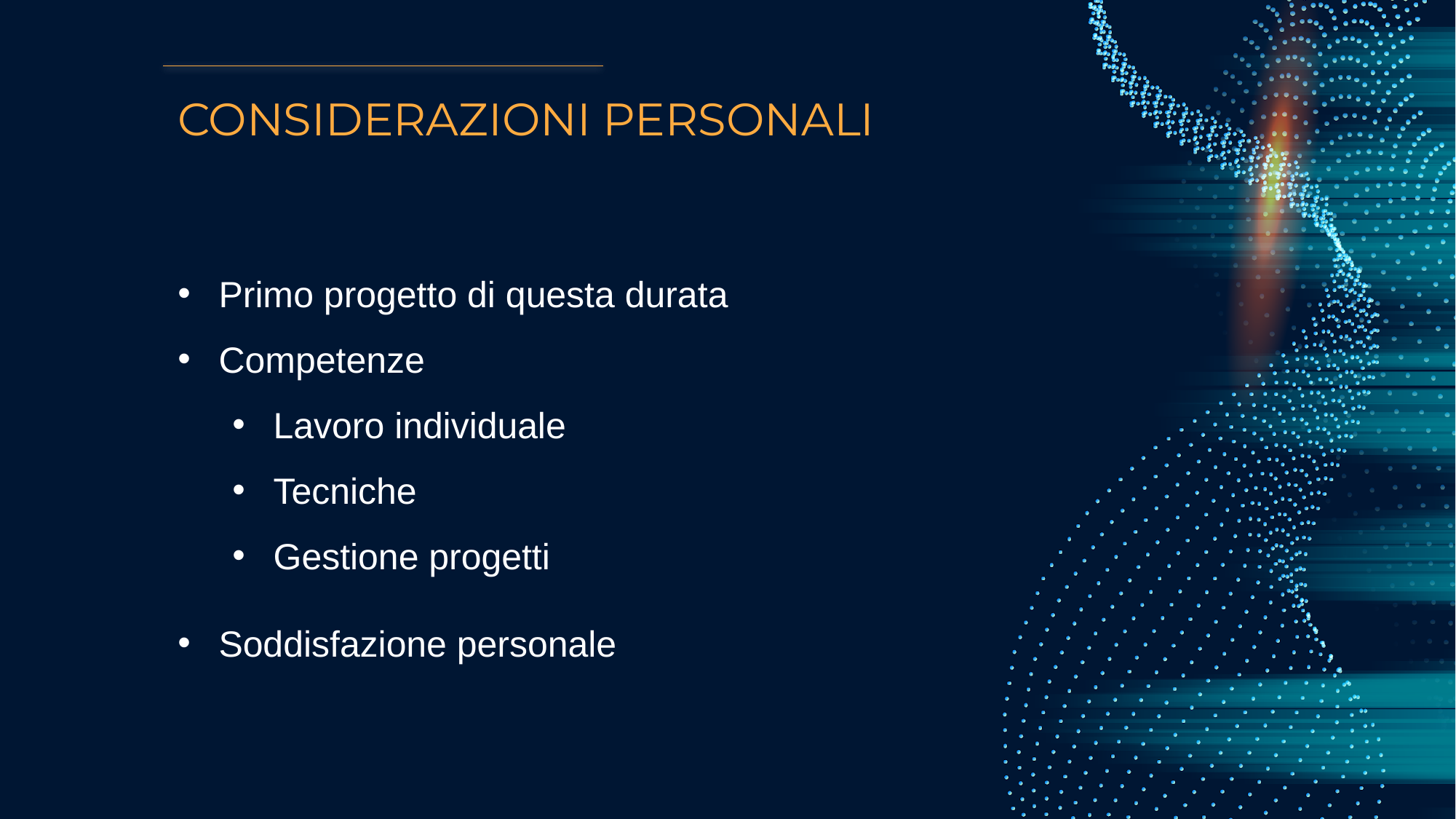

# CONSIDERAZIONI PERSONALI
Primo progetto di questa durata
Competenze
Lavoro individuale
Tecniche
Gestione progetti
Soddisfazione personale